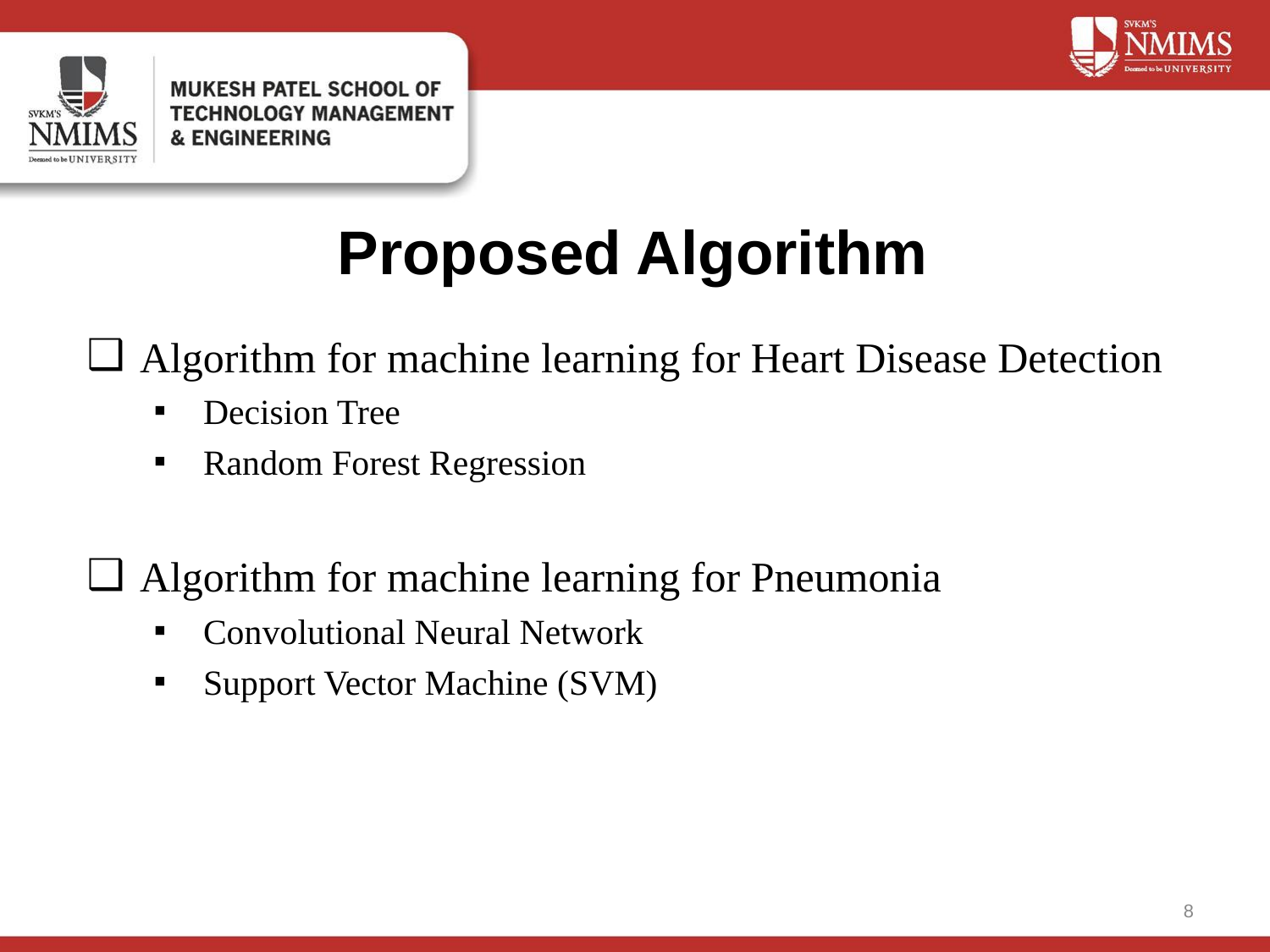

# Proposed Algorithm
Algorithm for machine learning for Heart Disease Detection
Decision Tree
Random Forest Regression

Algorithm for machine learning for Pneumonia
Convolutional Neural Network
Support Vector Machine (SVM)
8